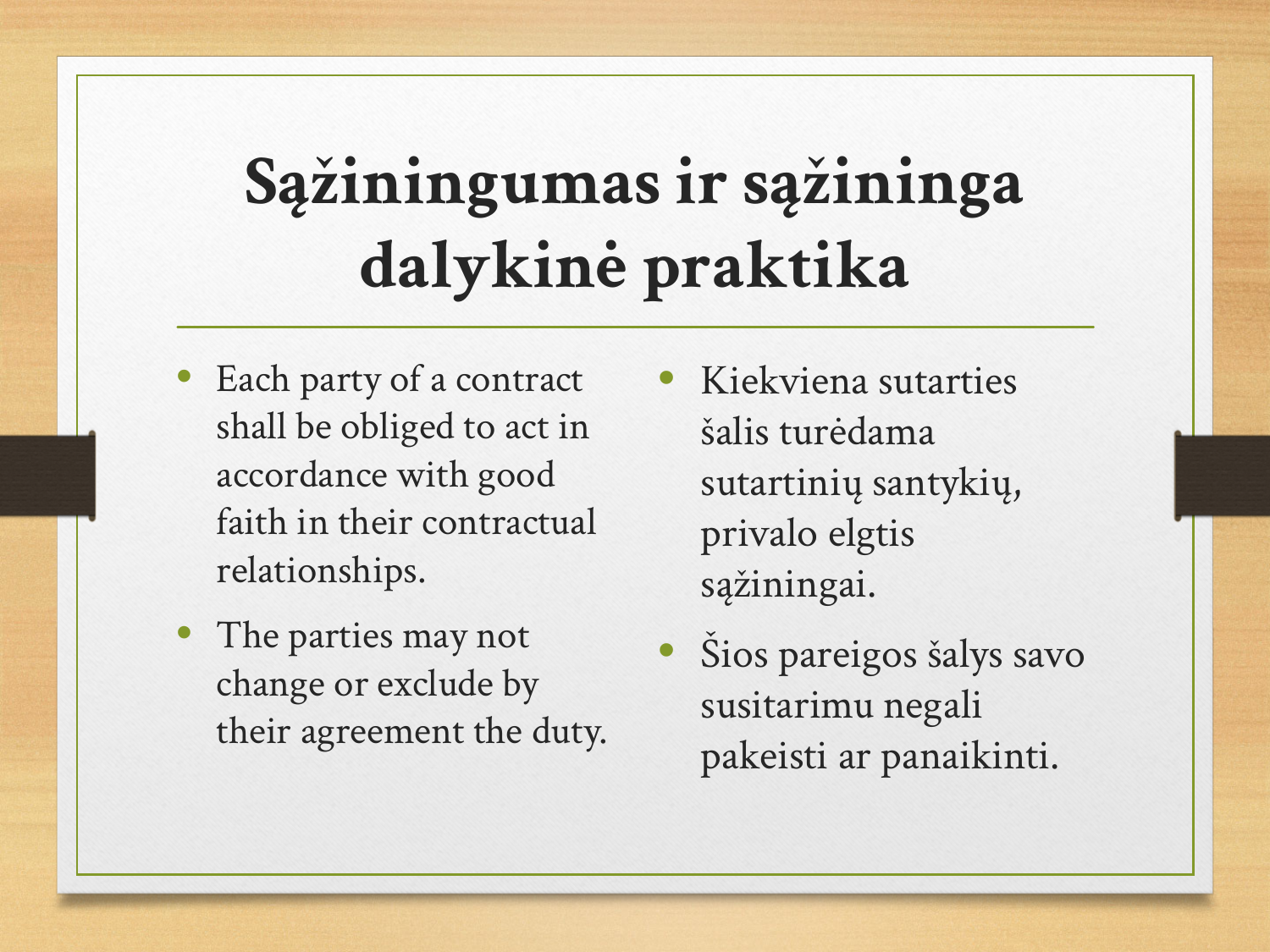

# Sąžiningumas ir sąžininga dalykinė praktika
Each party of a contract shall be obliged to act in accordance with good faith in their contractual relationships.
The parties may not change or exclude by their agreement the duty.

Kiekviena sutarties šalis turėdama sutartinių santykių, privalo elgtis sąžiningai.
Šios pareigos šalys savo susitarimu negali pakeisti ar panaikinti.